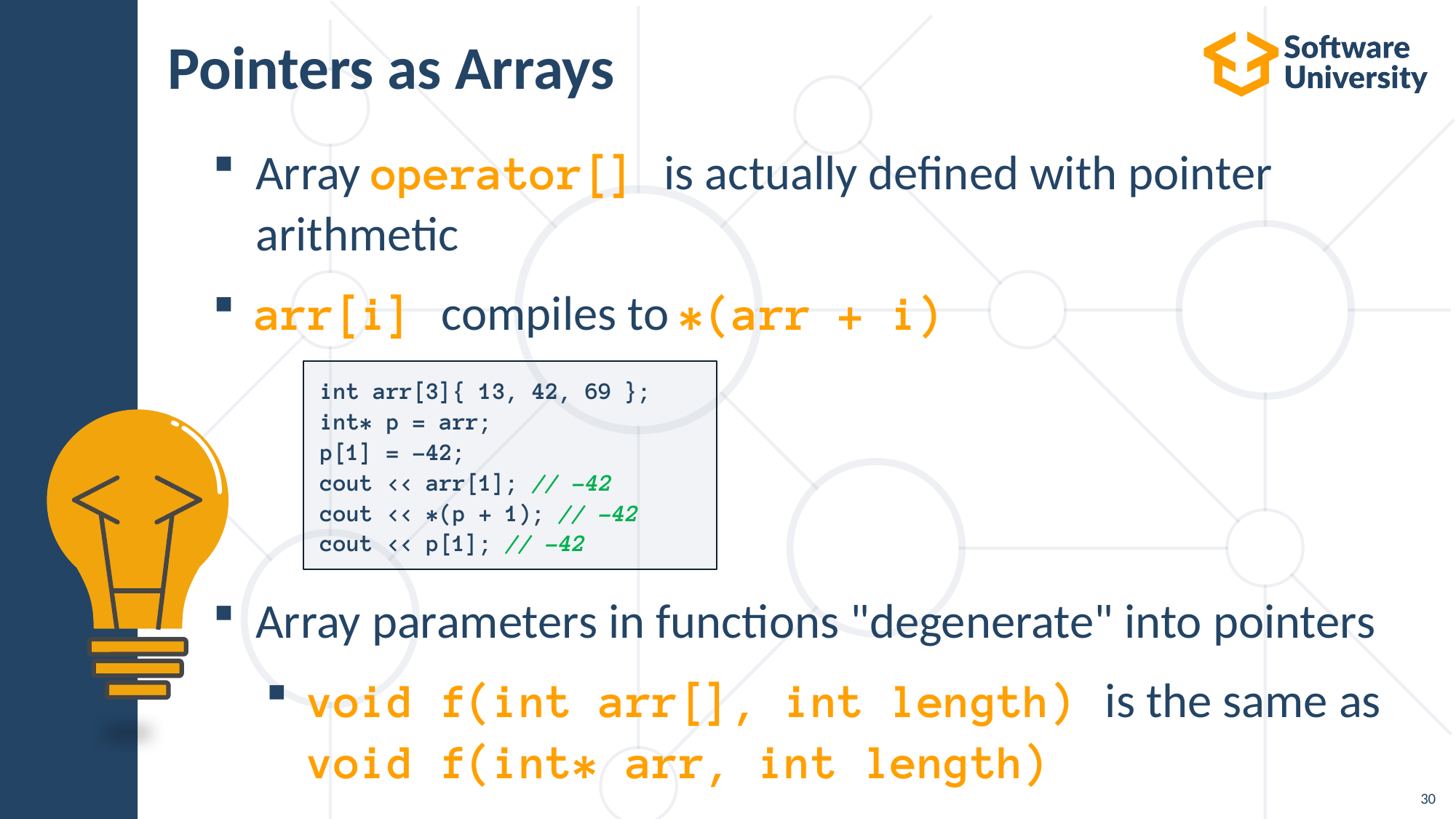

# Pointers as Arrays
Array operator[] is actually defined with pointer arithmetic
arr[i] compiles to *(arr + i)

Array parameters in functions "degenerate" into pointers
void f(int arr[], int length) is the same as
void f(int* arr, int length)
int arr[3]{ 13, 42, 69 };
int* p = arr;
p[1] = -42;
cout << arr[1]; // -42
cout << *(p + 1); // -42
cout << p[1]; // -42
30